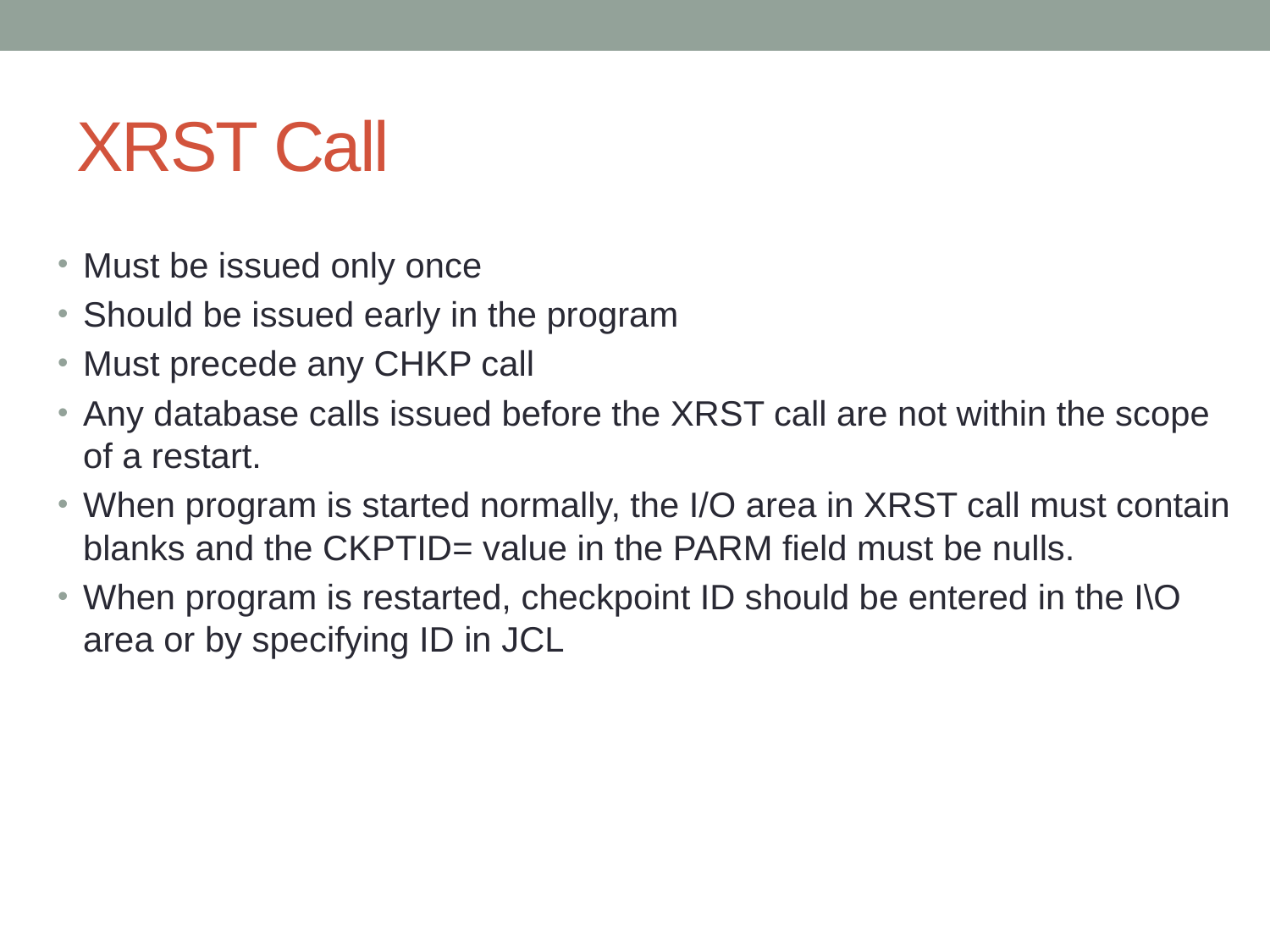

# XRST Call
Must be issued only once
Should be issued early in the program
Must precede any CHKP call
Any database calls issued before the XRST call are not within the scope of a restart.
When program is started normally, the I/O area in XRST call must contain blanks and the CKPTID= value in the PARM field must be nulls.
When program is restarted, checkpoint ID should be entered in the I\O area or by specifying ID in JCL